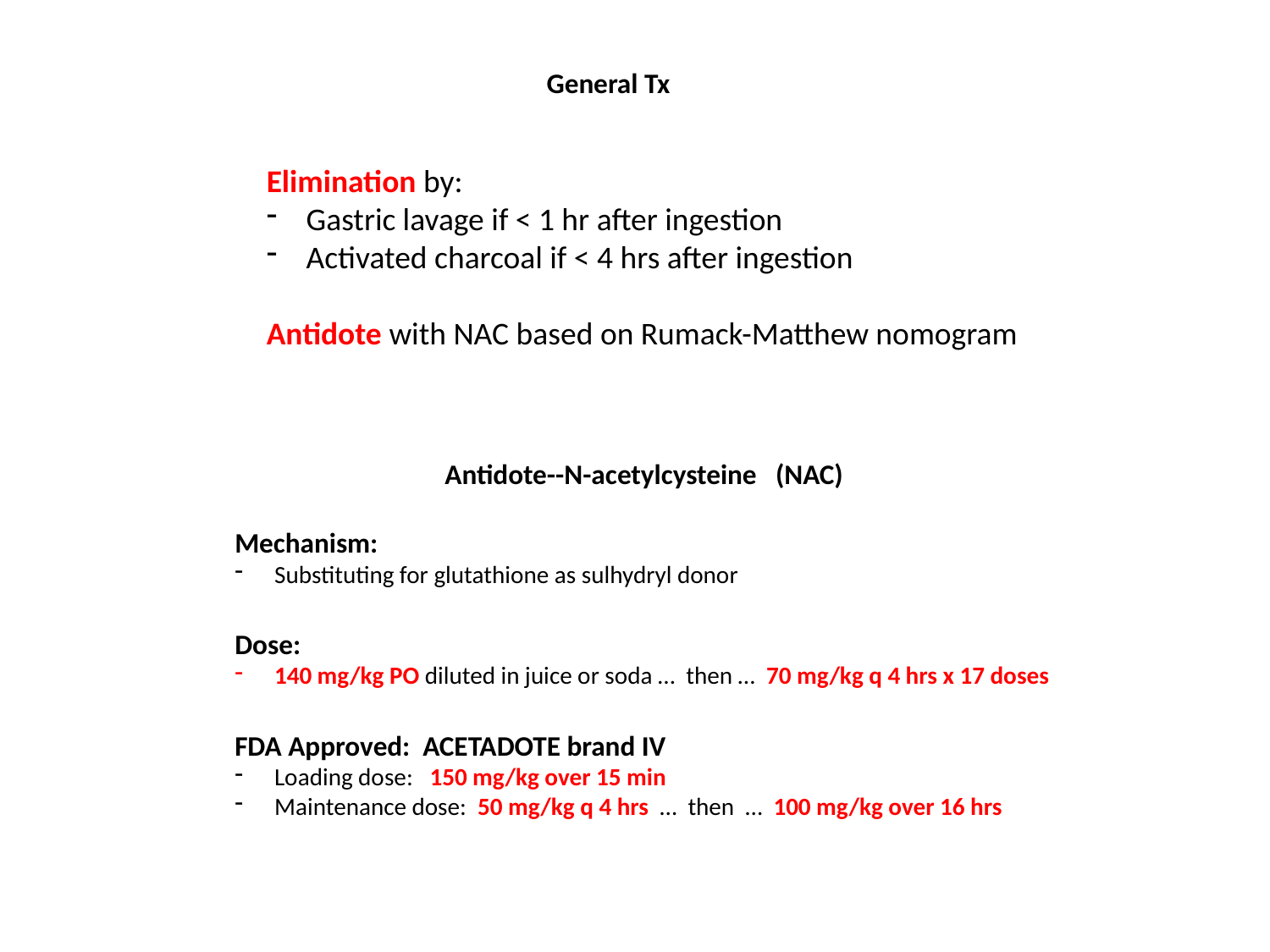

General Tx
Elimination by:
Gastric lavage if < 1 hr after ingestion
Activated charcoal if < 4 hrs after ingestion

Antidote with NAC based on Rumack-Matthew nomogram
Antidote--N-acetylcysteine   (NAC)
Mechanism:
Substituting for glutathione as sulhydryl donor

Dose:
140 mg/kg PO diluted in juice or soda …  then …  70 mg/kg q 4 hrs x 17 doses

FDA Approved:  ACETADOTE brand IV
Loading dose:   150 mg/kg over 15 min
Maintenance dose:  50 mg/kg q 4 hrs  …  then  …  100 mg/kg over 16 hrs